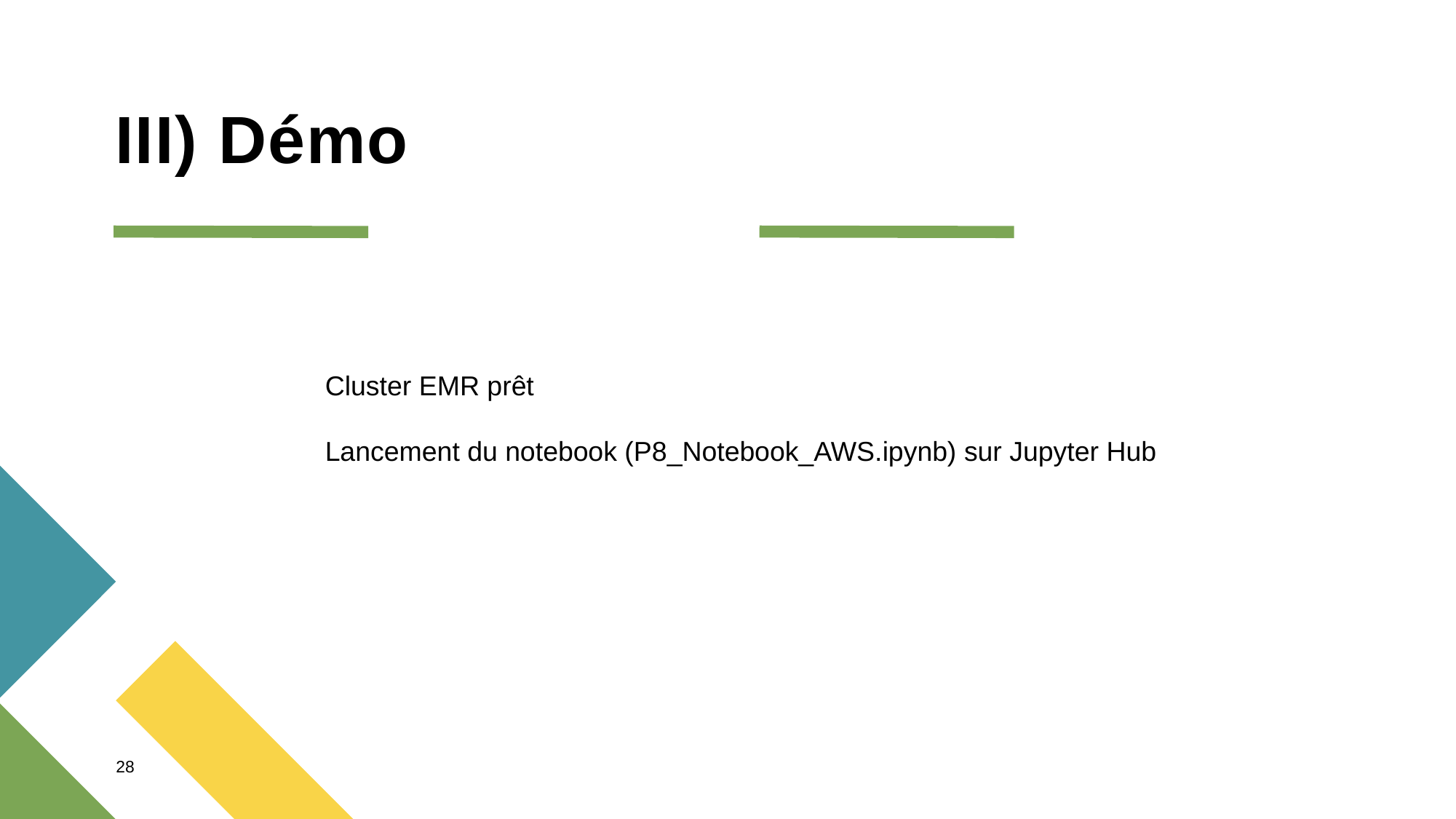

# III) Démo

Cluster EMR prêt

Lancement du notebook (P8_Notebook_AWS.ipynb) sur Jupyter Hub

28